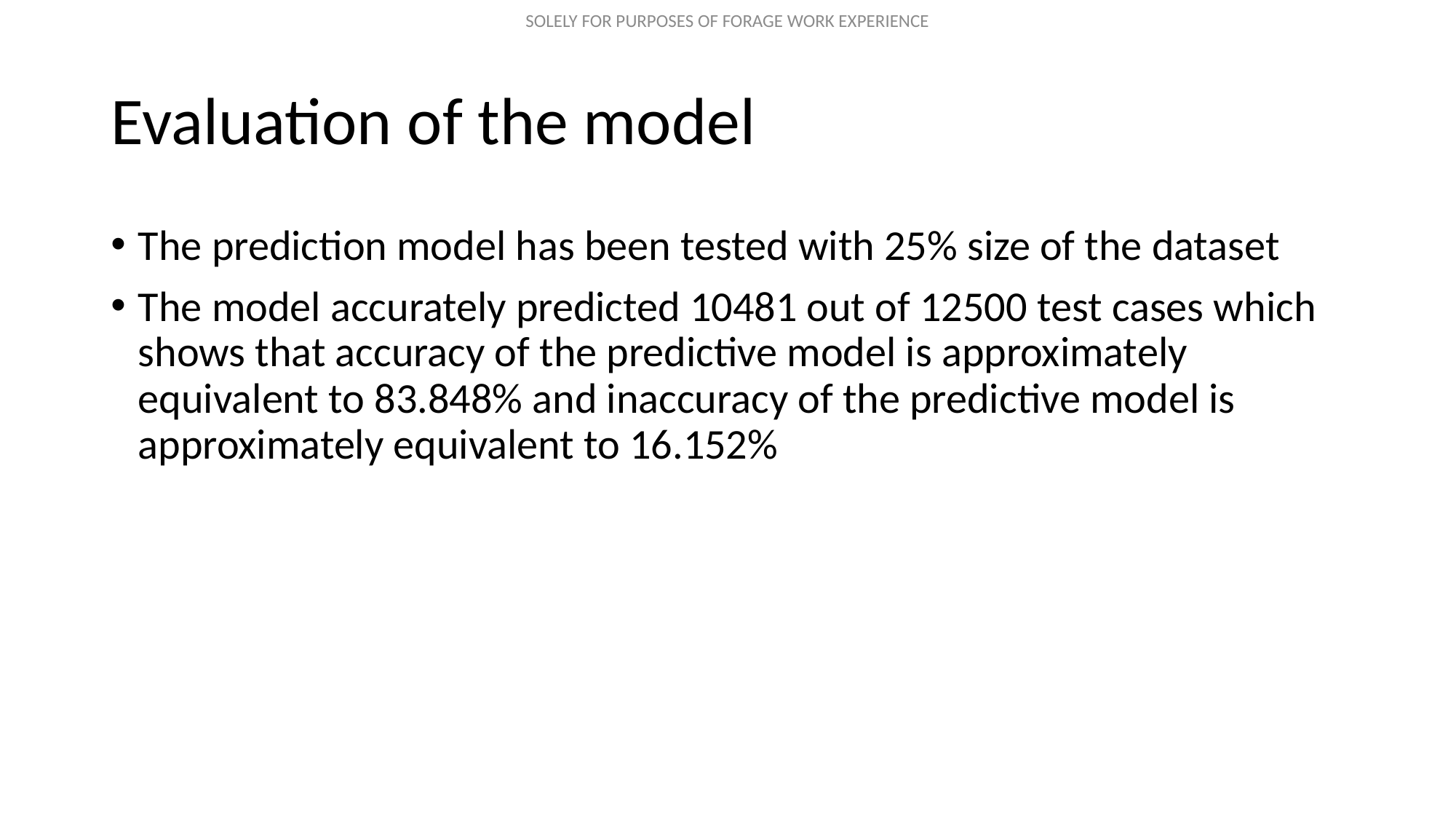

# Evaluation of the model
The prediction model has been tested with 25% size of the dataset
The model accurately predicted 10481 out of 12500 test cases which shows that accuracy of the predictive model is approximately equivalent to 83.848% and inaccuracy of the predictive model is approximately equivalent to 16.152%